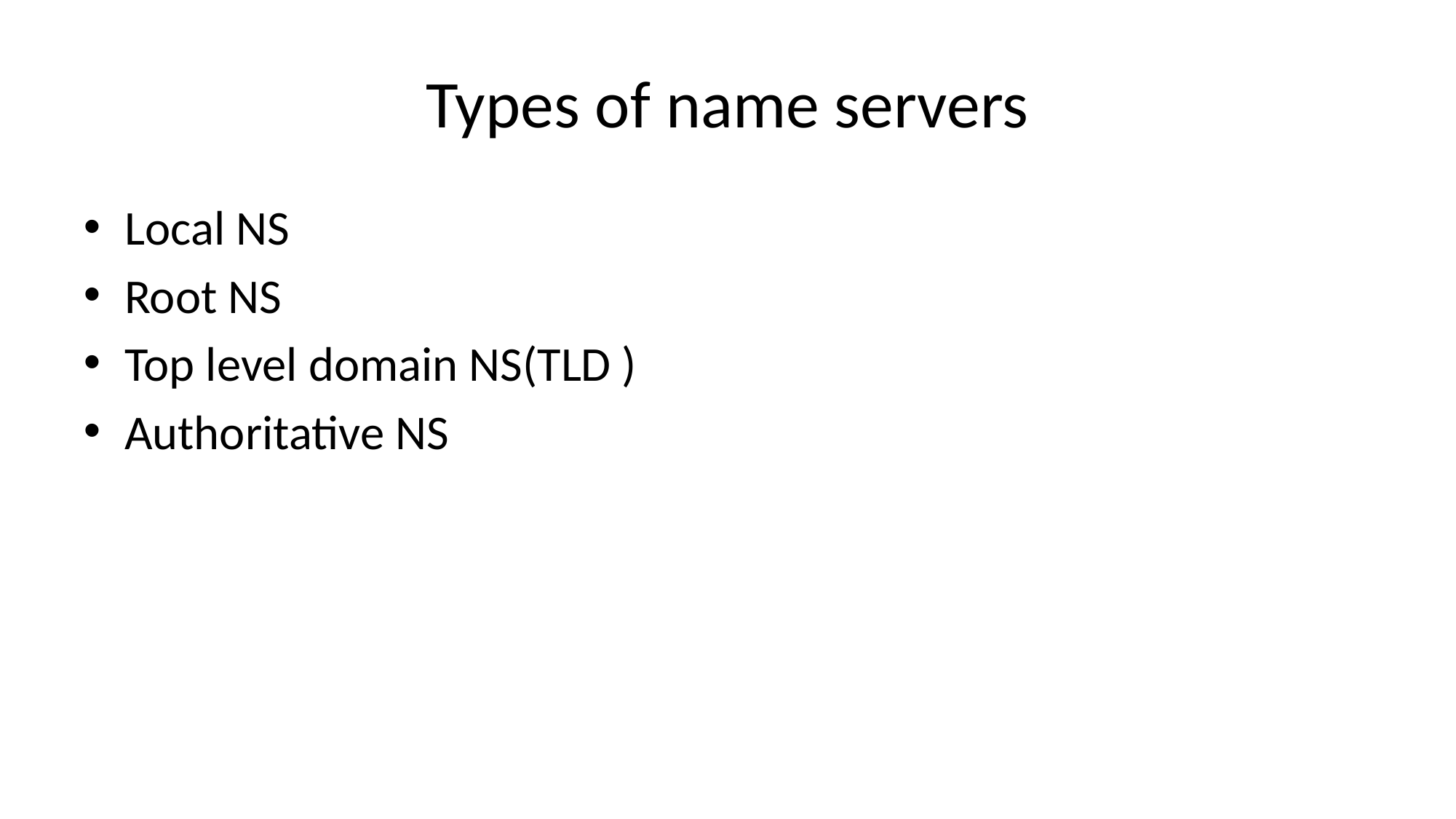

# Types of name servers
Local NS
Root NS
Top level domain NS(TLD )
Authoritative NS